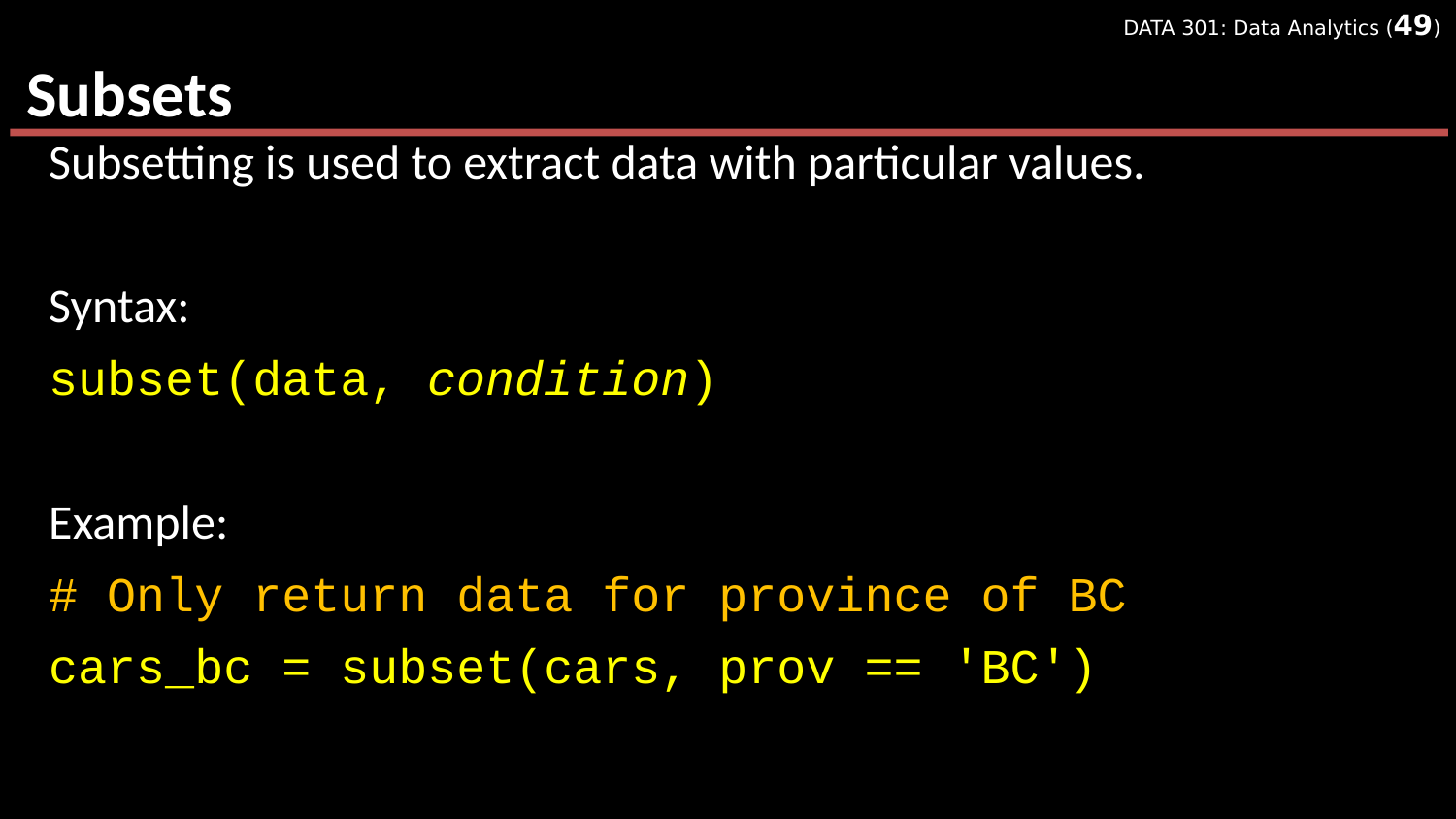

# Subsets
Subsetting is used to extract data with particular values.

Syntax:
subset(data, condition)

Example:
# Only return data for province of BC
cars_bc = subset(cars, prov == 'BC')